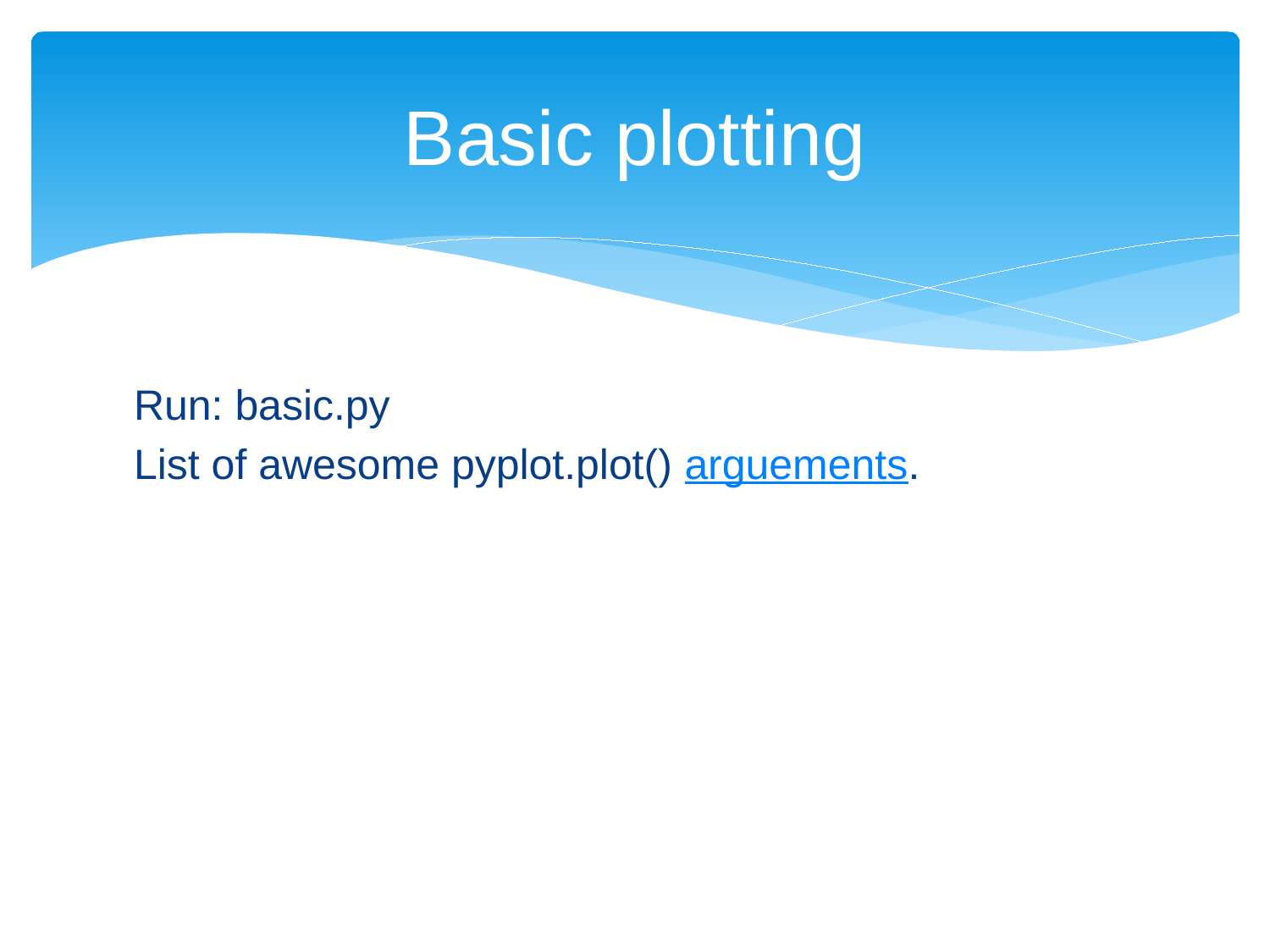

# Basic plotting
Run: basic.py
List of awesome pyplot.plot() arguements.